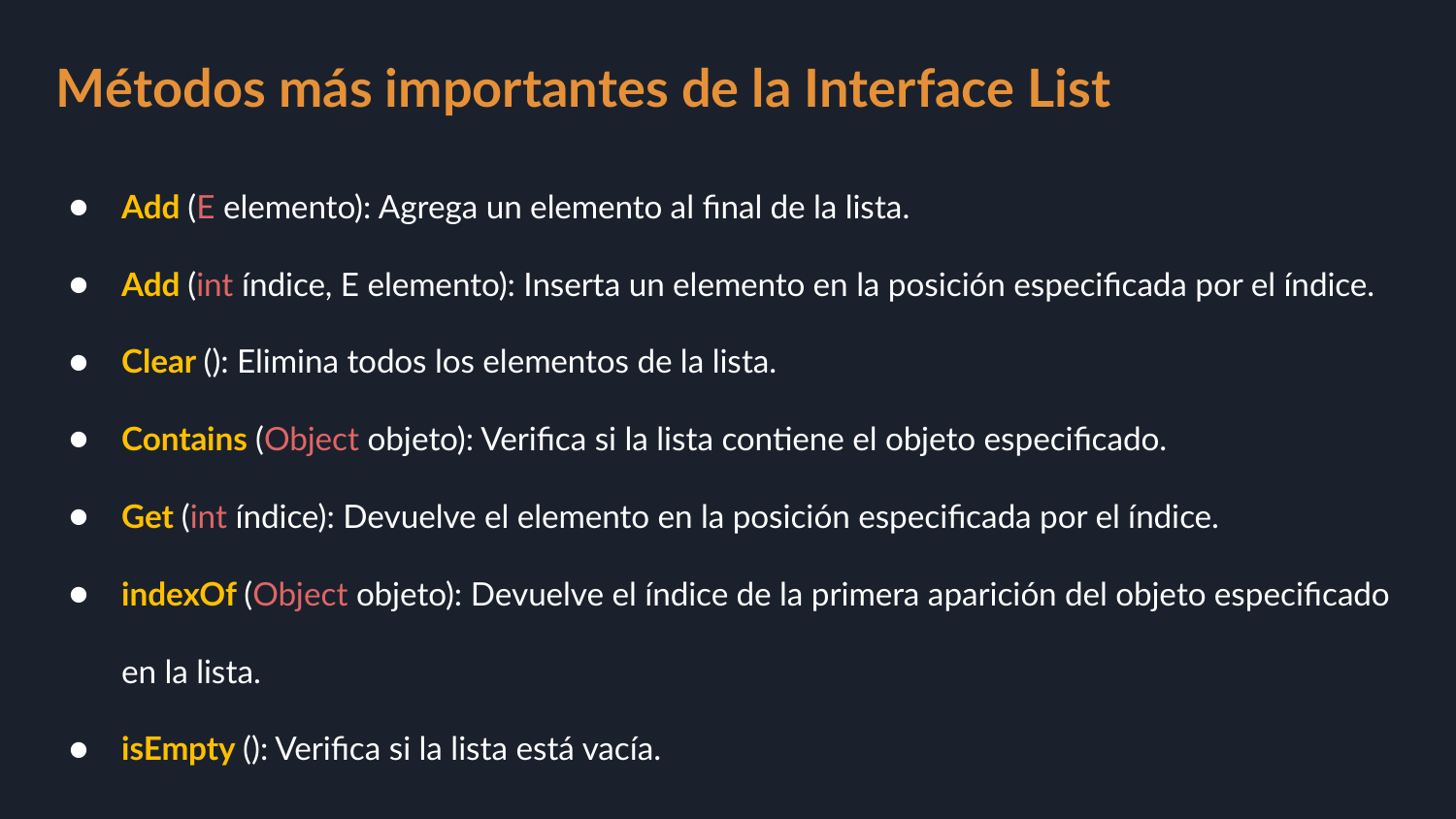

Métodos más importantes de la Interface List
Add (E elemento): Agrega un elemento al final de la lista.
Add (int índice, E elemento): Inserta un elemento en la posición especificada por el índice.
Clear (): Elimina todos los elementos de la lista.
Contains (Object objeto): Verifica si la lista contiene el objeto especificado.
Get (int índice): Devuelve el elemento en la posición especificada por el índice.
indexOf (Object objeto): Devuelve el índice de la primera aparición del objeto especificado en la lista.
isEmpty (): Verifica si la lista está vacía.